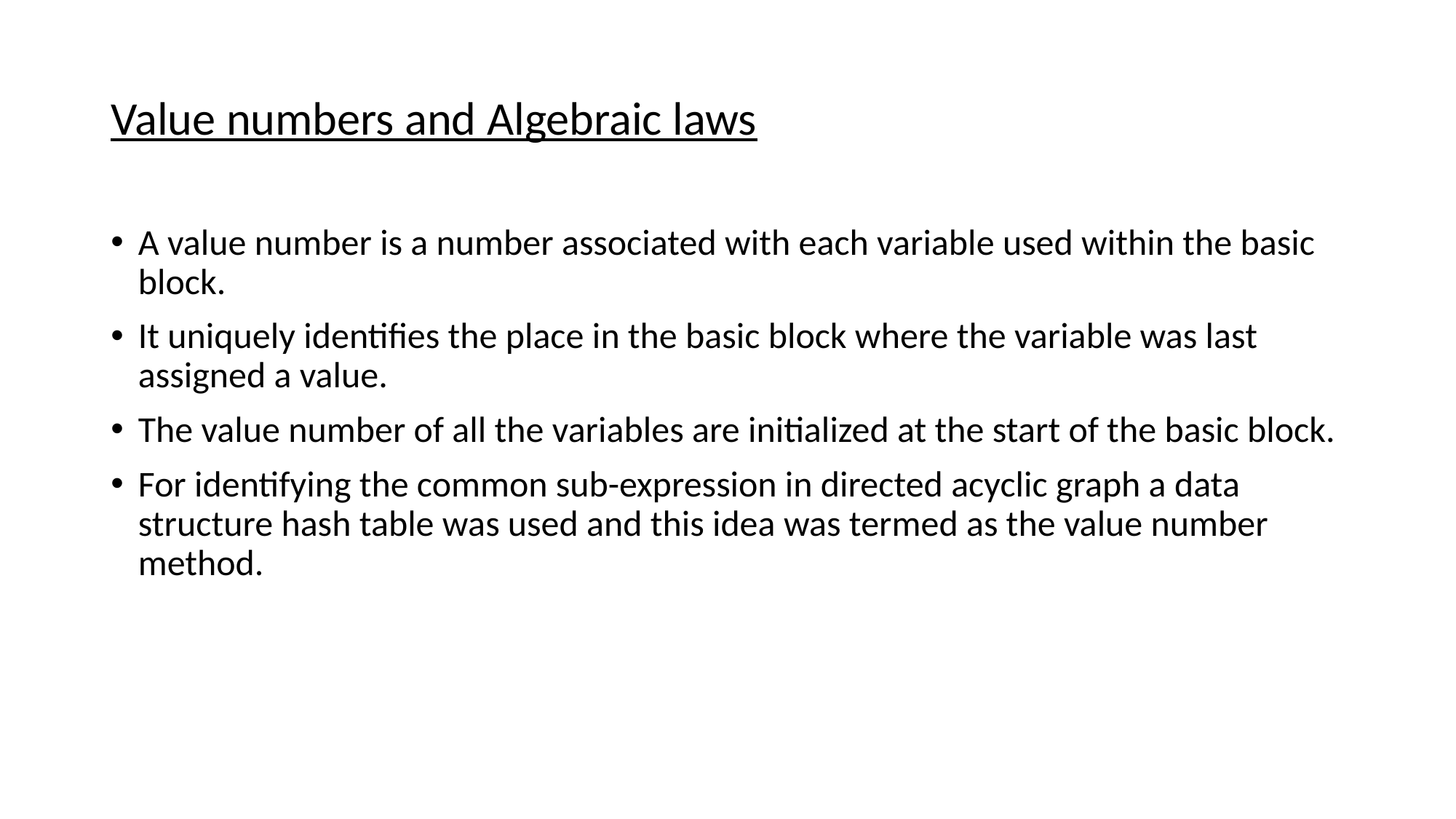

# Value numbers and Algebraic laws
A value number is a number associated with each variable used within the basic block.
It uniquely identifies the place in the basic block where the variable was last assigned a value.
The value number of all the variables are initialized at the start of the basic block.
For identifying the common sub-expression in directed acyclic graph a data structure hash table was used and this idea was termed as the value number method.